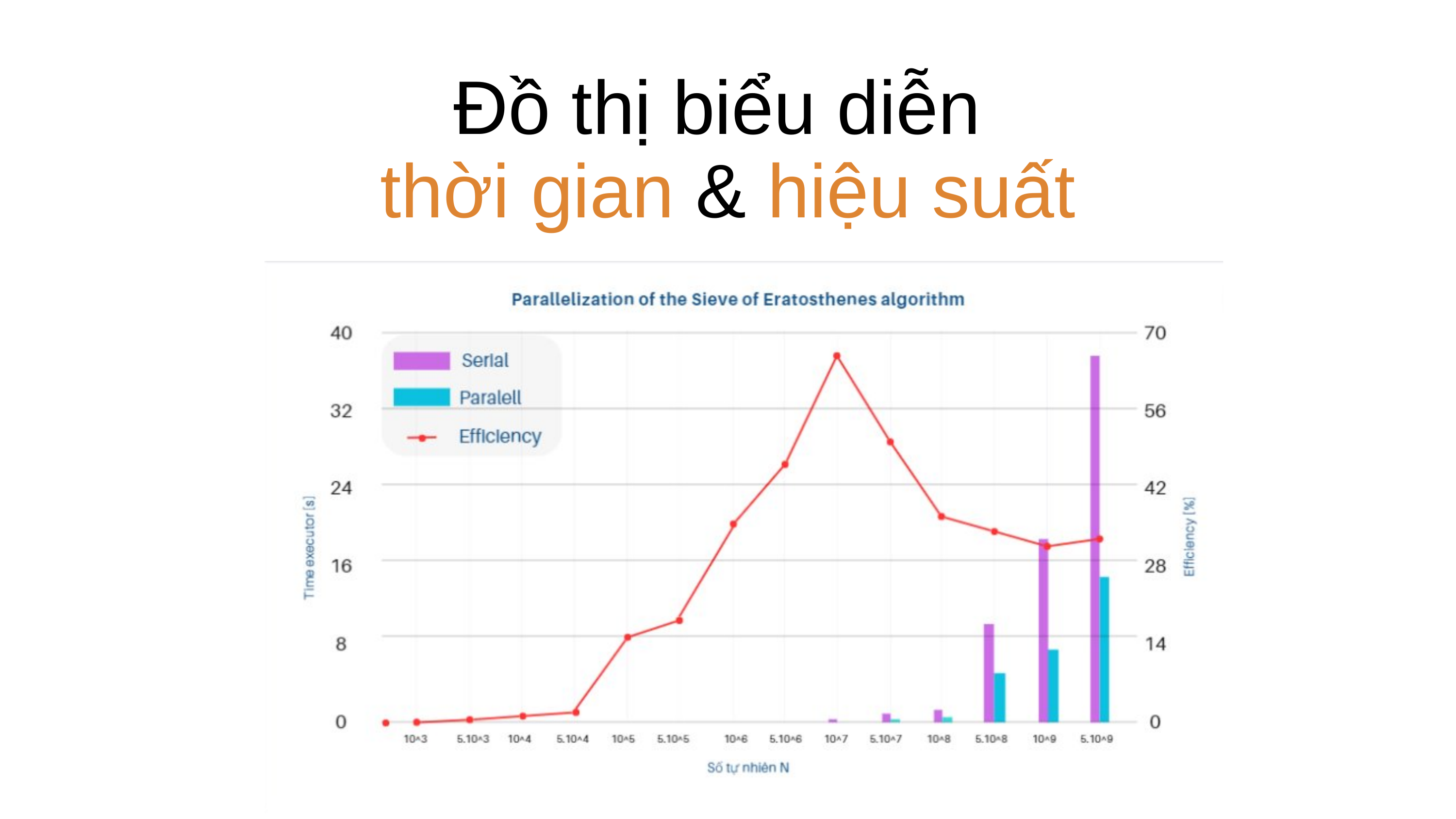

Đồ thị biểu diễn
thời gian & hiệu suất